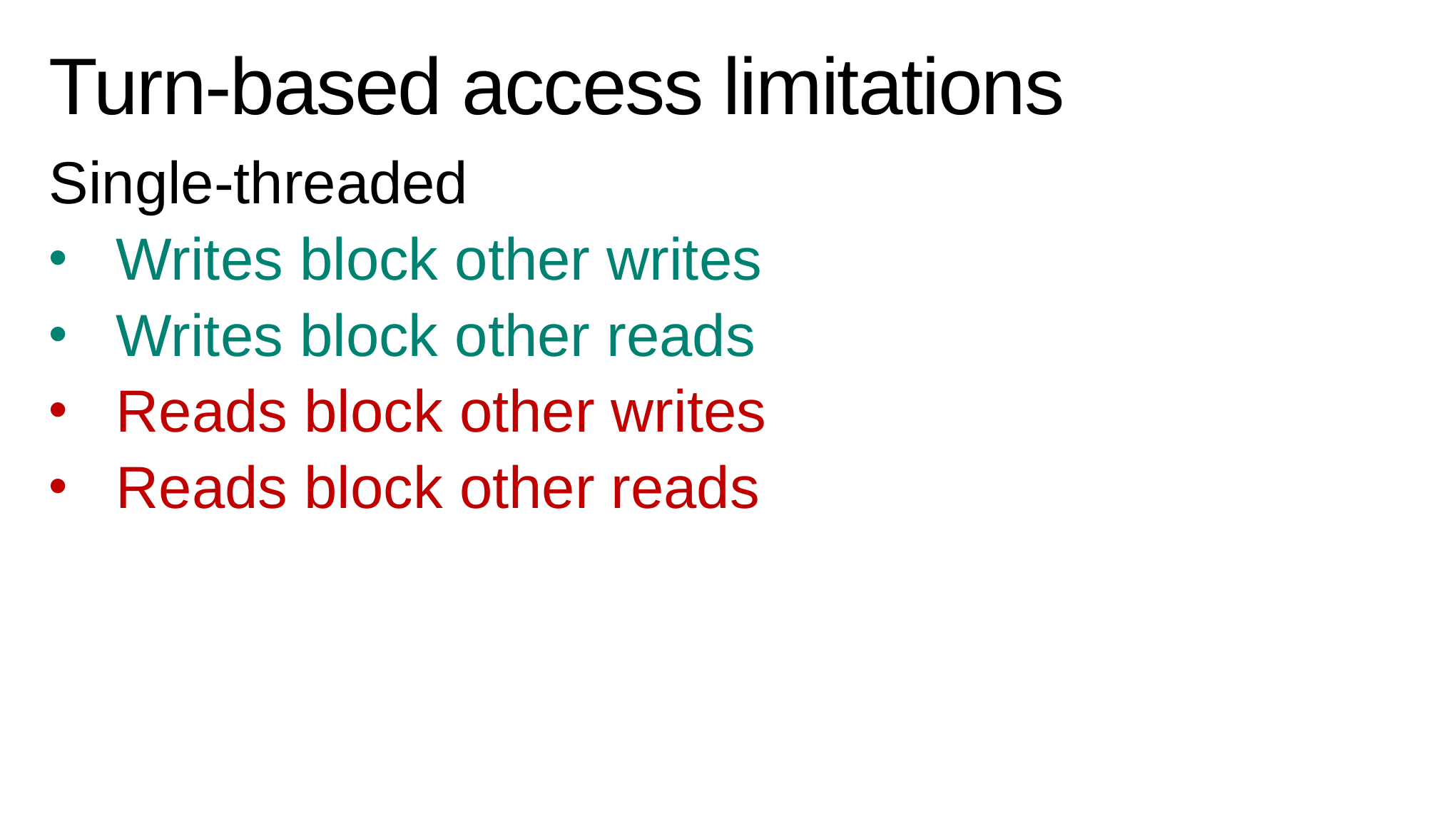

# Turn-based access limitations
Single-threaded
Writes block other writes
Writes block other reads
Reads block other writes
Reads block other reads